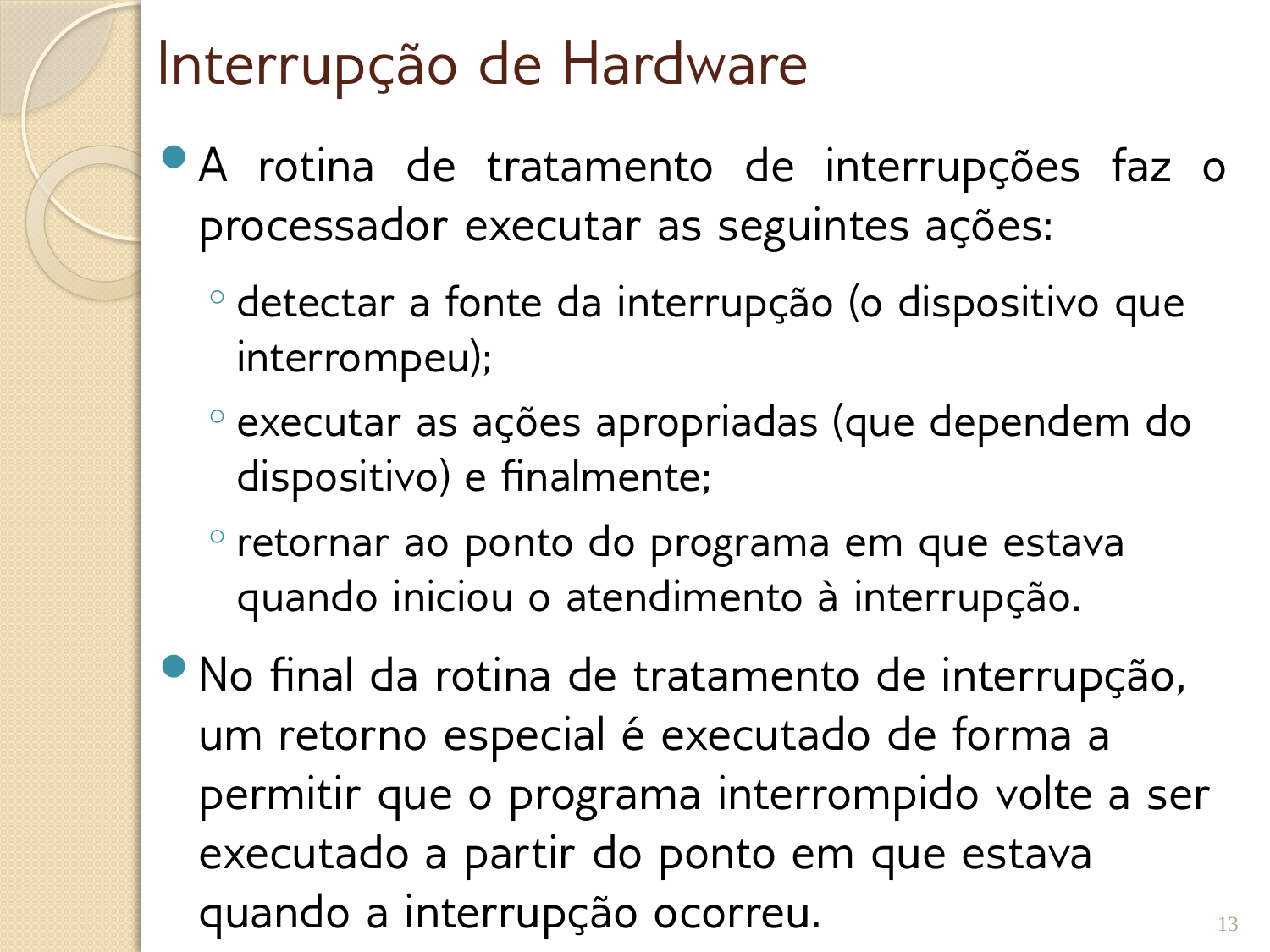

# Interrupção de Hardware
A rotina de tratamento de interrupções faz o processador executar as seguintes ações:
detectar a fonte da interrupção (o dispositivo que interrompeu);
executar as ações apropriadas (que dependem do dispositivo) e finalmente;
retornar ao ponto do programa em que estava quando iniciou o atendimento à interrupção.
No final da rotina de tratamento de interrupção, um retorno especial é executado de forma a permitir que o programa interrompido volte a ser executado a partir do ponto em que estava quando a interrupção ocorreu.

13